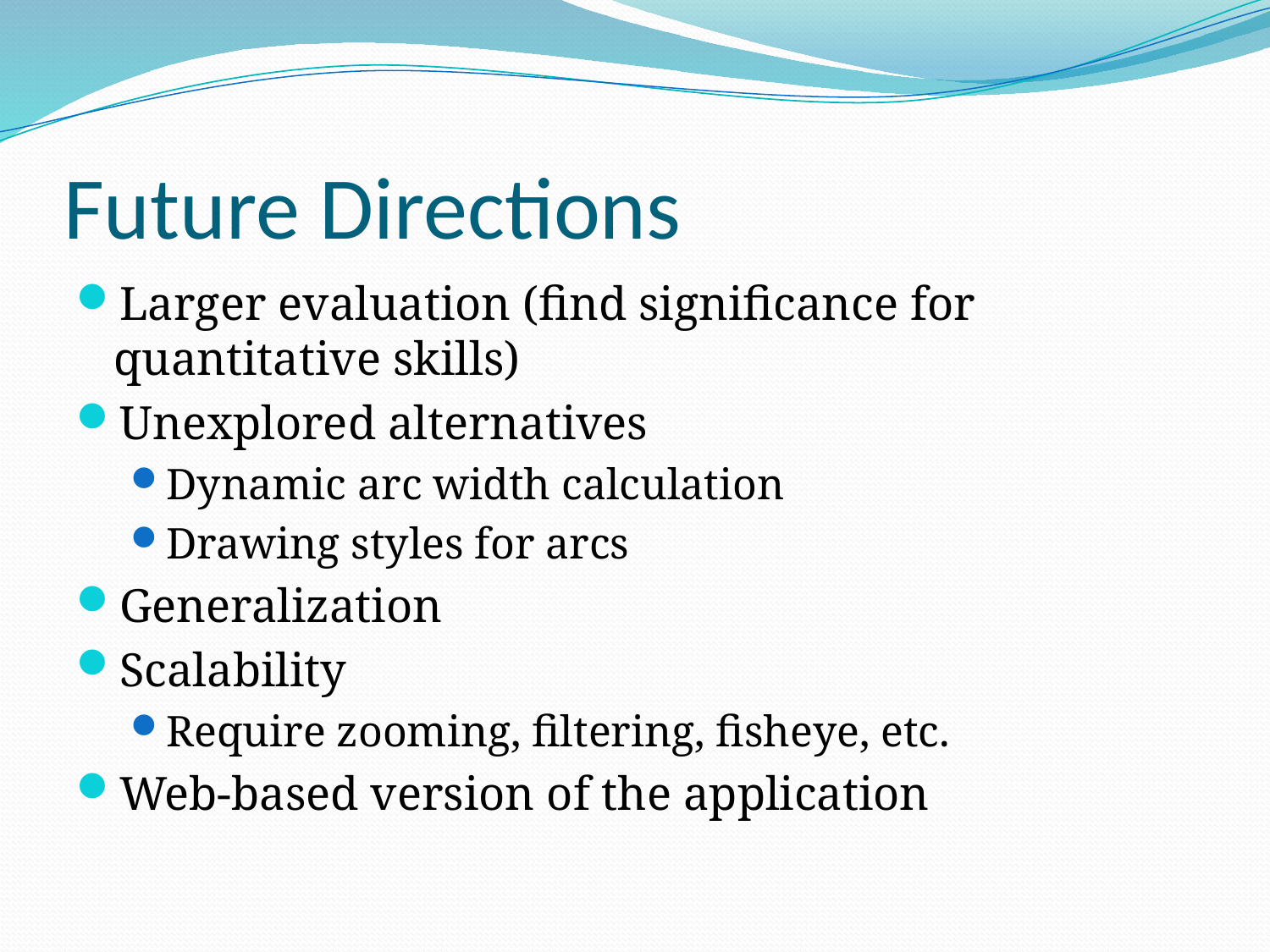

# Future Directions
Larger evaluation (find significance for quantitative skills)
Unexplored alternatives
Dynamic arc width calculation
Drawing styles for arcs
Generalization
Scalability
Require zooming, filtering, fisheye, etc.
Web-based version of the application